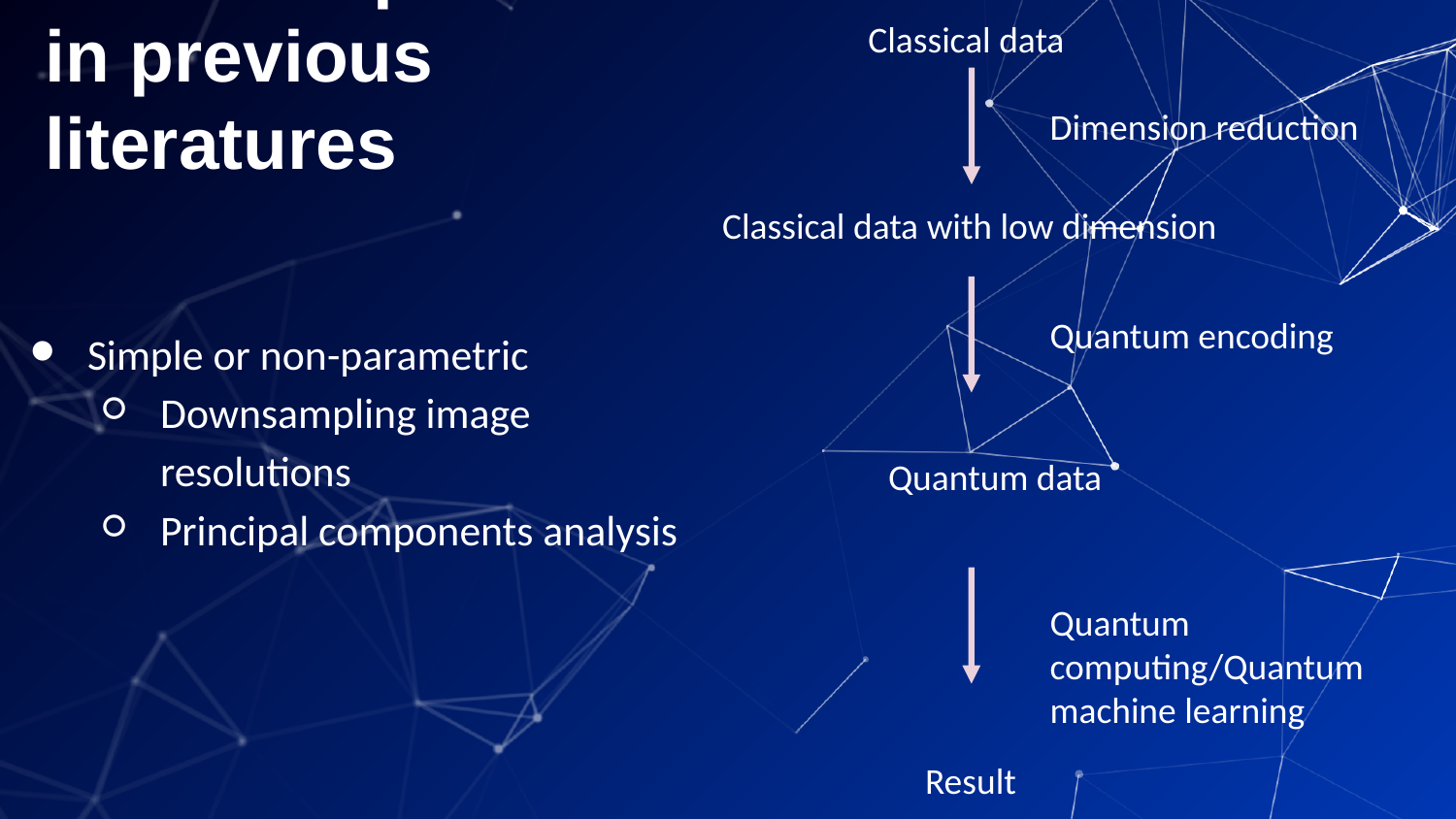

Classical data
# Data compression in previous literatures
Dimension reduction
Classical data with low dimension
Simple or non-parametric
Downsampling image resolutions
Principal components analysis

Quantum encoding
Quantum data
Quantum computing/Quantum machine learning
3
Result